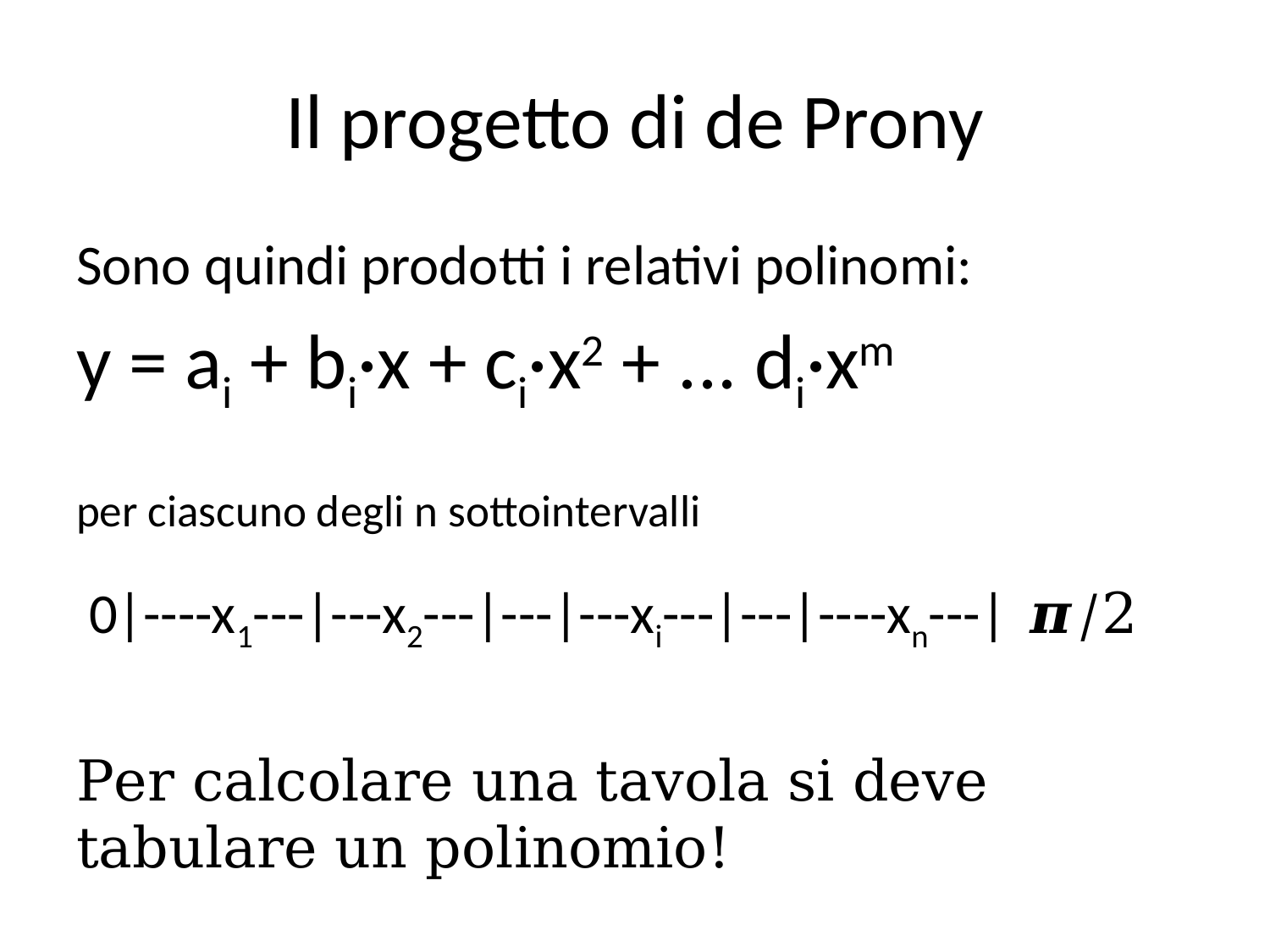

# Il progetto di de Prony
Sono quindi prodotti i relativi polinomi:
y = ai + bi·x + ci·x2 + ... di·xm

per ciascuno degli n sottointervalli
 0|----x1---|---x2---|---|---xi---|---|----xn---| 𝝅/2

Per calcolare una tavola si deve tabulare un polinomio!